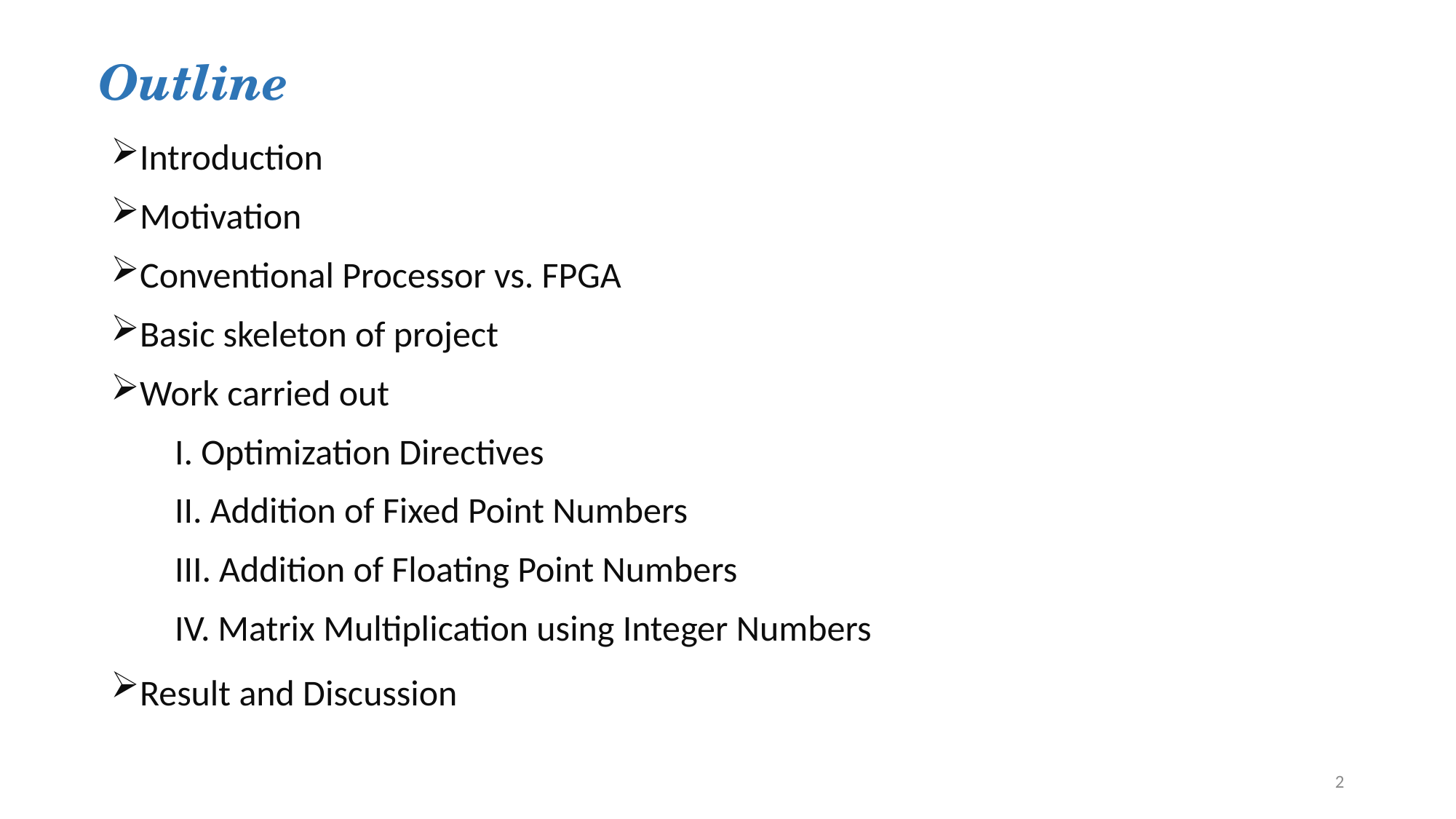

# Outline
Introduction
Motivation
Conventional Processor vs. FPGA
Basic skeleton of project
Work carried out
 Optimization Directives
 Addition of Fixed Point Numbers
 Addition of Floating Point Numbers
 Matrix Multiplication using Integer Numbers
Result and Discussion
2